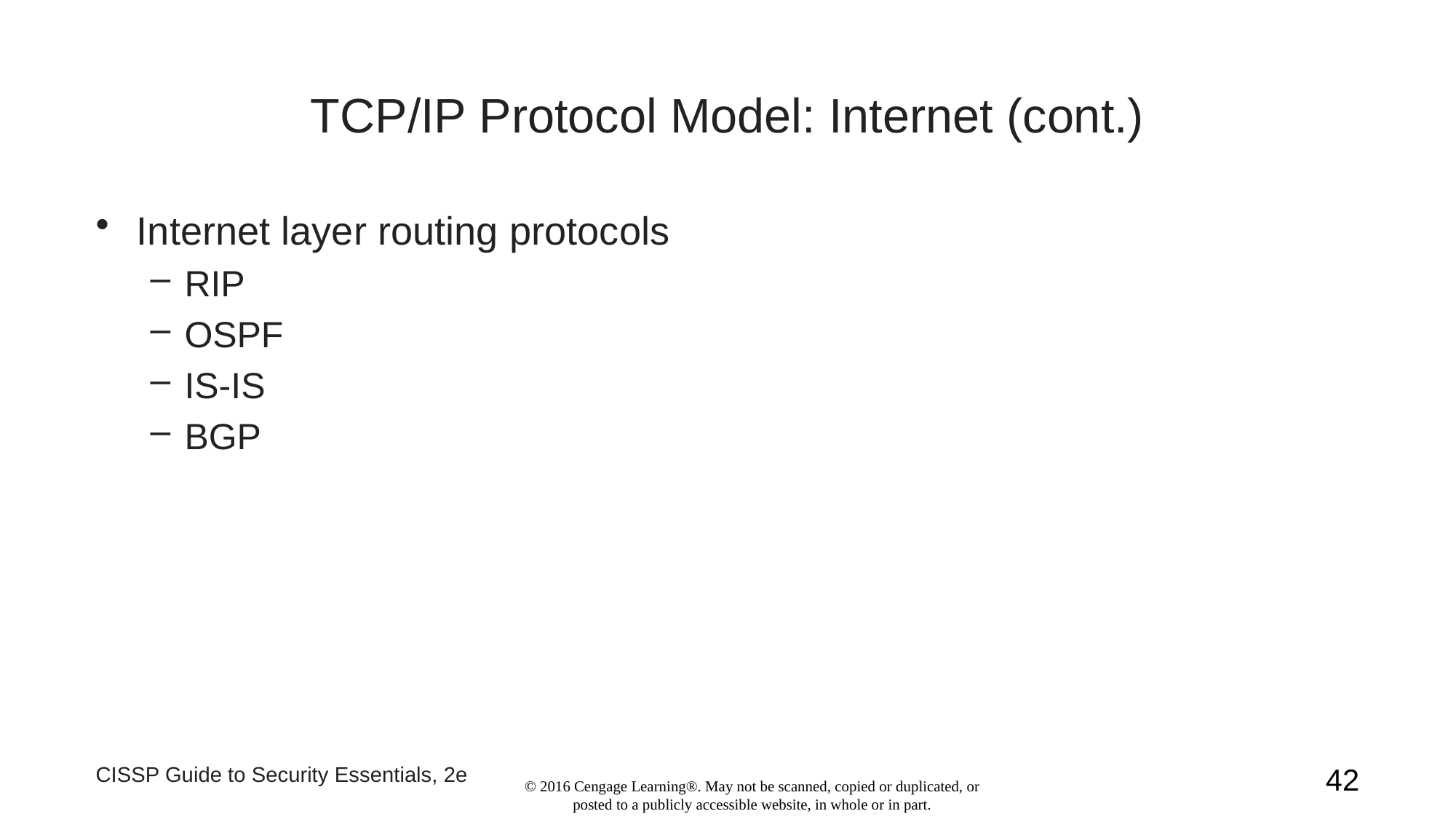

# TCP/IP Protocol Model: Internet (cont.)
Internet layer routing protocols
RIP
OSPF
IS-IS
BGP
CISSP Guide to Security Essentials, 2e
42
© 2016 Cengage Learning®. May not be scanned, copied or duplicated, or posted to a publicly accessible website, in whole or in part.